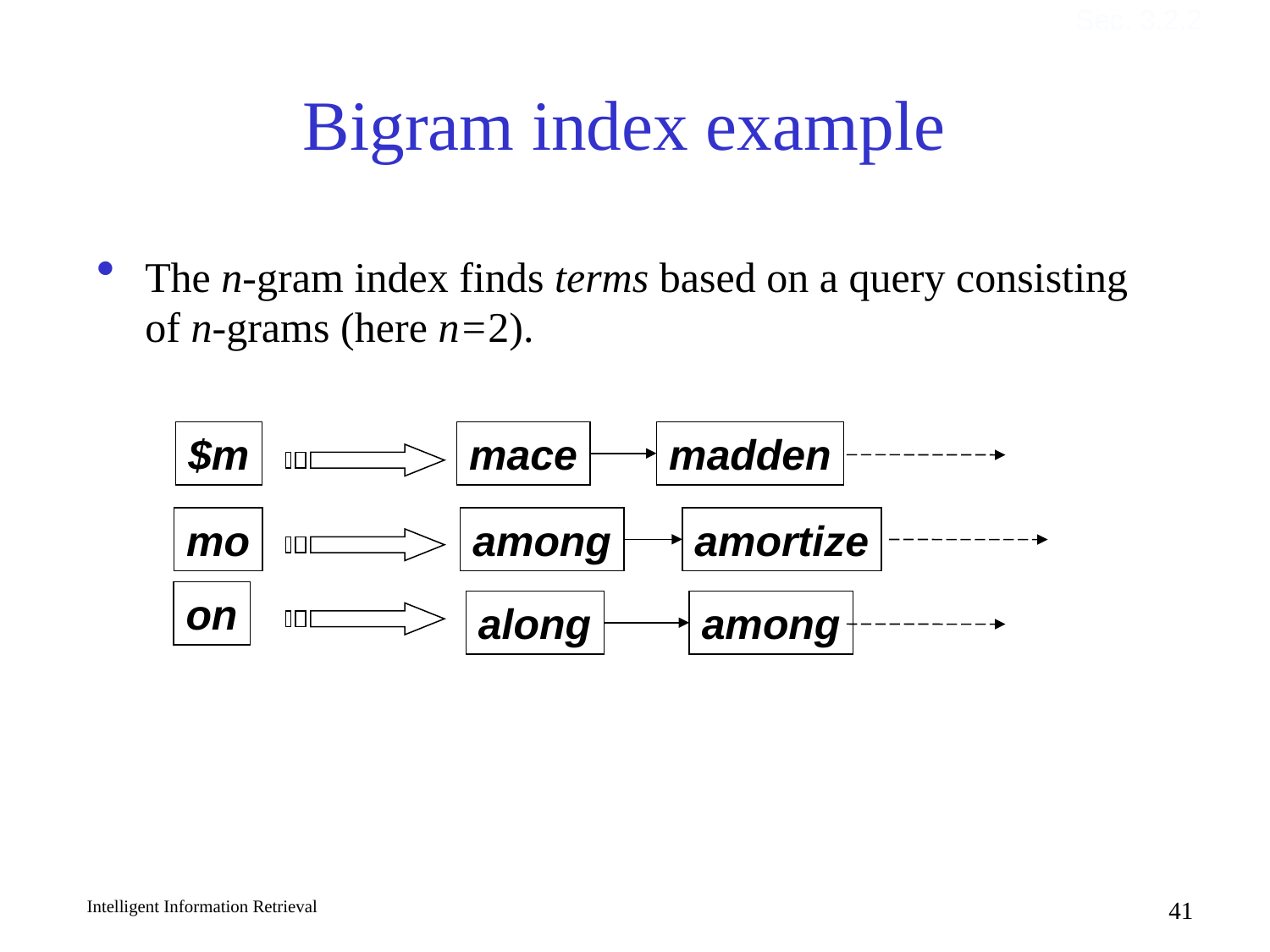

Sec. 3.2.2
# Bigram index example
The n-gram index finds terms based on a query consisting of n-grams (here n=2).
$m
mace
madden

mo
among
amortize

on
along
among

Intelligent Information Retrieval
41